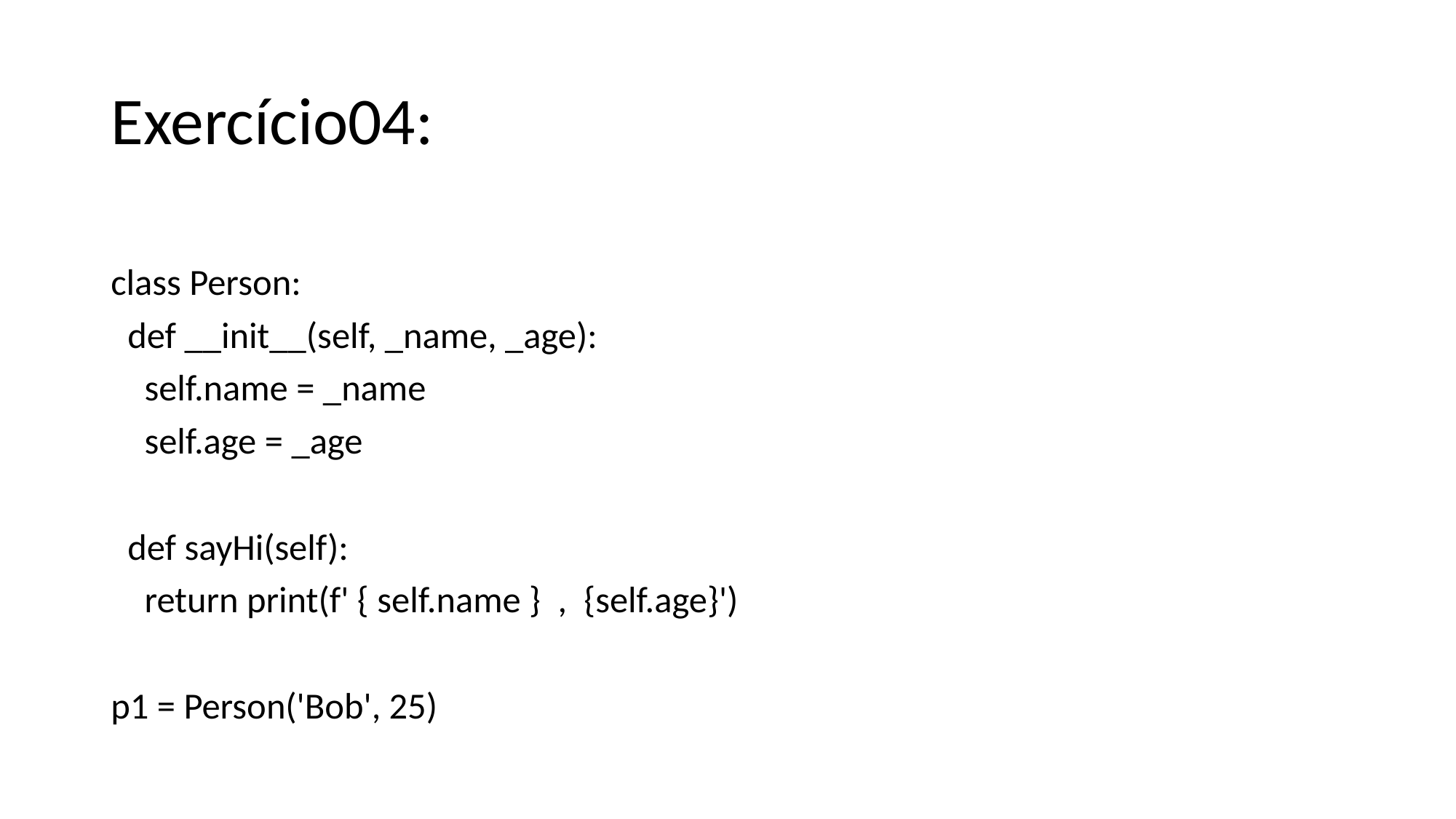

# Exercício04:
class Person:
  def __init__(self, _name, _age):
    self.name = _name
    self.age = _age

  def sayHi(self):
    return print(f' { self.name }  ,  {self.age}')

p1 = Person('Bob', 25)